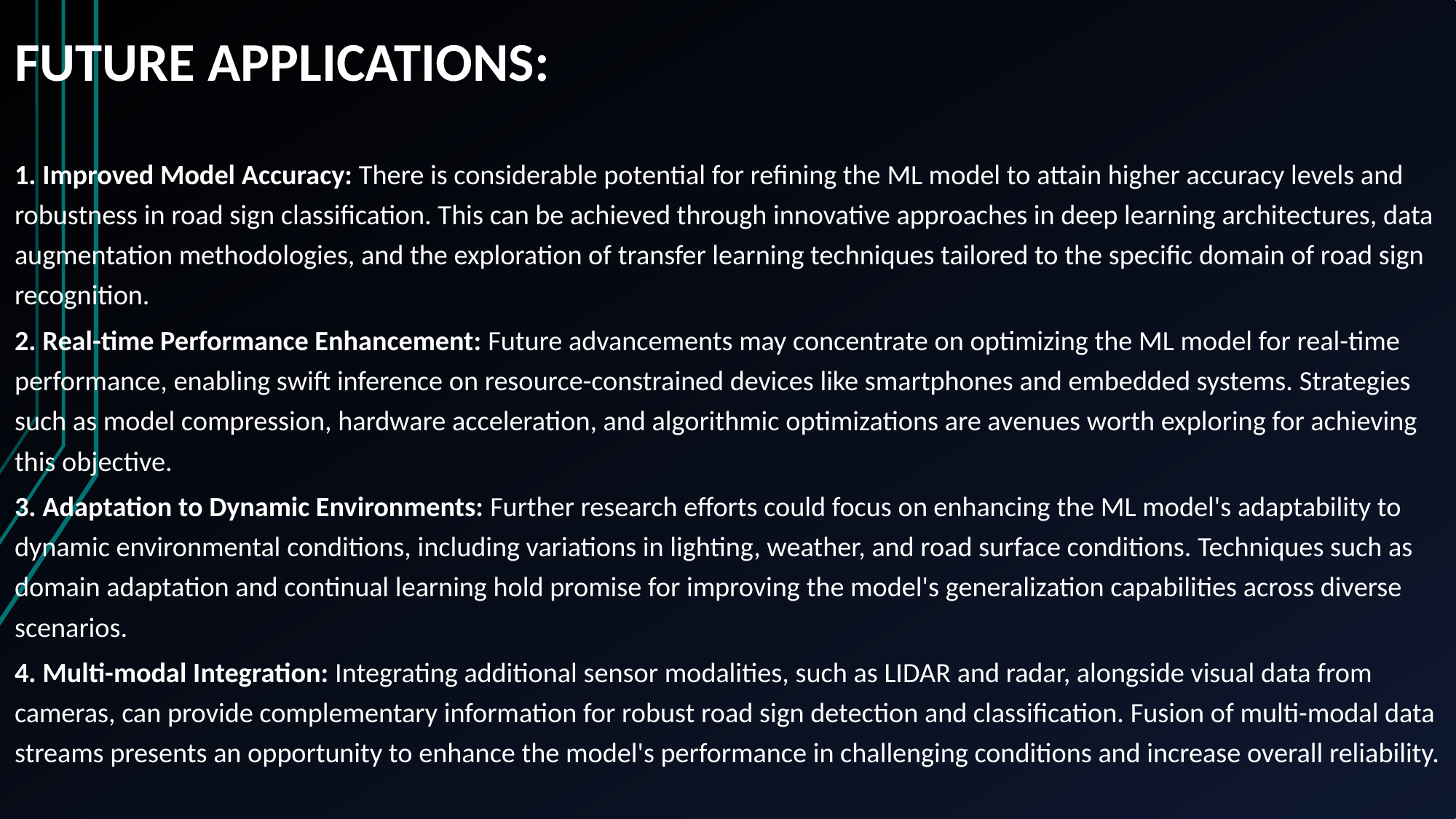

# FUTURE APPLICATIONS:
1. Improved Model Accuracy: There is considerable potential for refining the ML model to attain higher accuracy levels and robustness in road sign classification. This can be achieved through innovative approaches in deep learning architectures, data augmentation methodologies, and the exploration of transfer learning techniques tailored to the specific domain of road sign recognition.
2. Real-time Performance Enhancement: Future advancements may concentrate on optimizing the ML model for real-time performance, enabling swift inference on resource-constrained devices like smartphones and embedded systems. Strategies such as model compression, hardware acceleration, and algorithmic optimizations are avenues worth exploring for achieving this objective.
3. Adaptation to Dynamic Environments: Further research efforts could focus on enhancing the ML model's adaptability to dynamic environmental conditions, including variations in lighting, weather, and road surface conditions. Techniques such as domain adaptation and continual learning hold promise for improving the model's generalization capabilities across diverse scenarios.
4. Multi-modal Integration: Integrating additional sensor modalities, such as LIDAR and radar, alongside visual data from cameras, can provide complementary information for robust road sign detection and classification. Fusion of multi-modal data streams presents an opportunity to enhance the model's performance in challenging conditions and increase overall reliability.